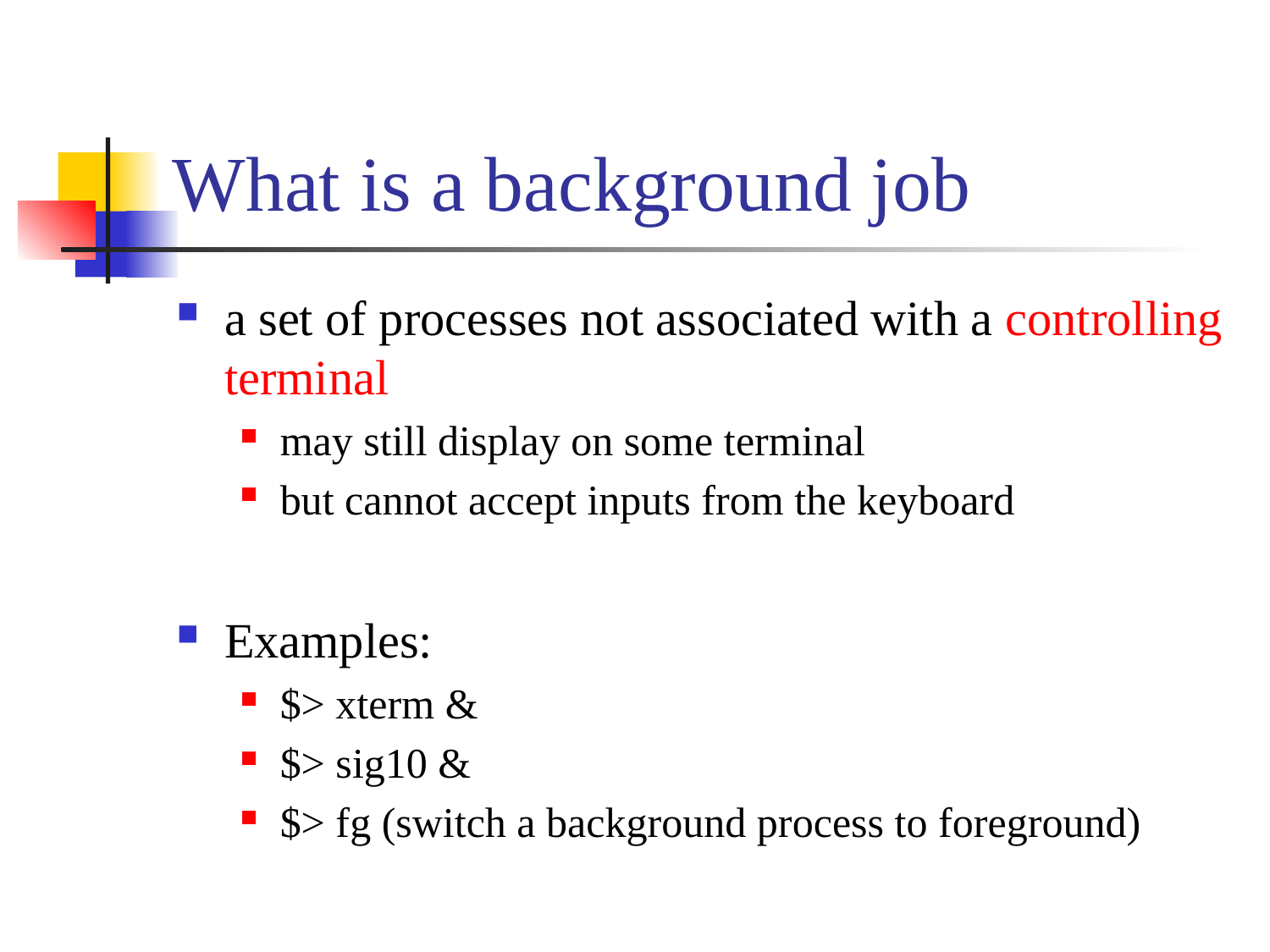

# What is a background job
a set of processes not associated with a controlling terminal
may still display on some terminal
but cannot accept inputs from the keyboard

Examples:
$> xterm &
$> sig10 &
$> fg (switch a background process to foreground)